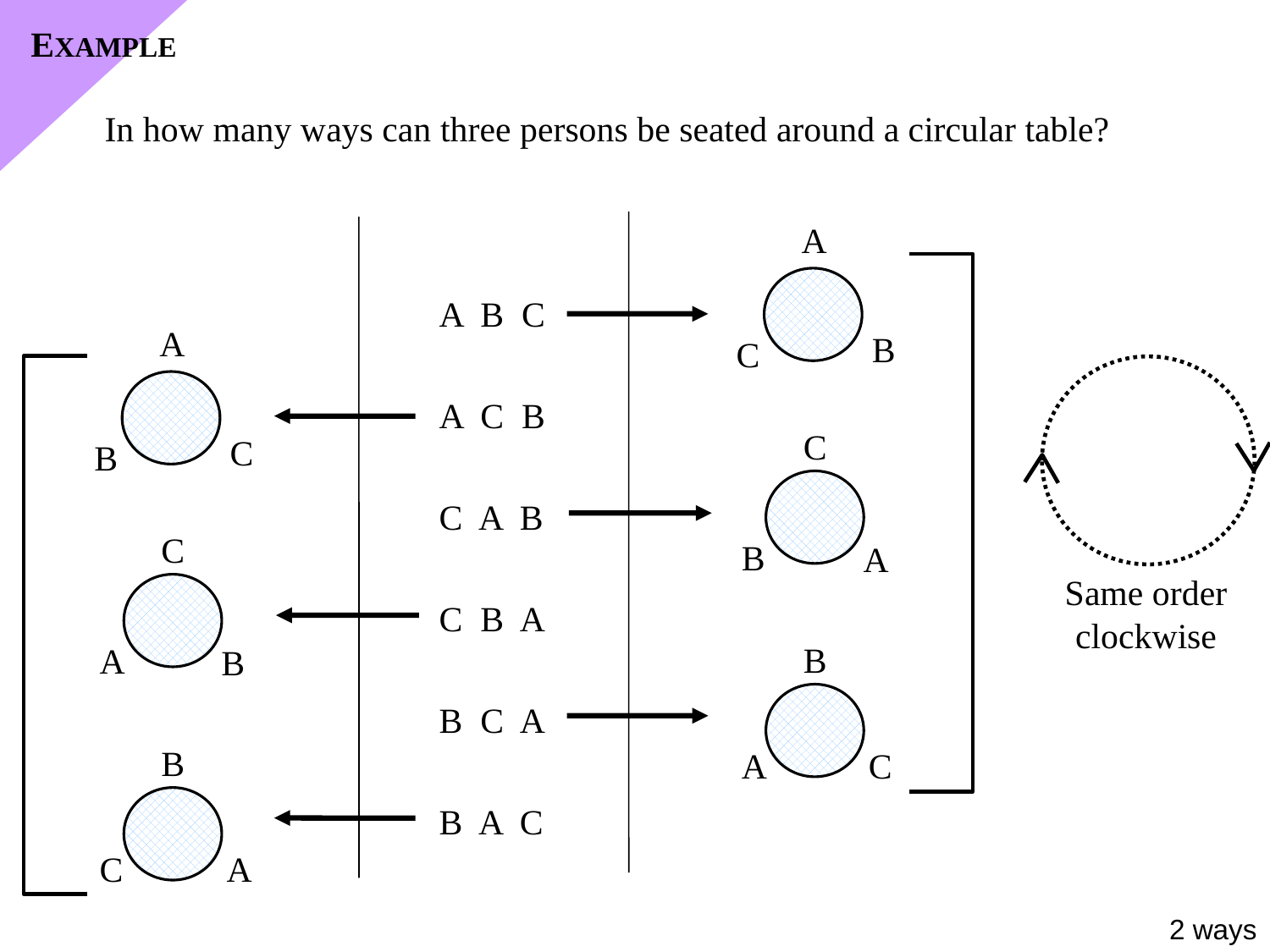

EXAMPLE
In how many ways can three persons be seated around a circular table?

A

A  B  C

A  C  B

C  A  B

C  B  A

B  C  A

B  A  C

A
B
C

C
C
B

C
B
A
Same order
clockwise

B
A
B

B
A
C

C
A
2 ways